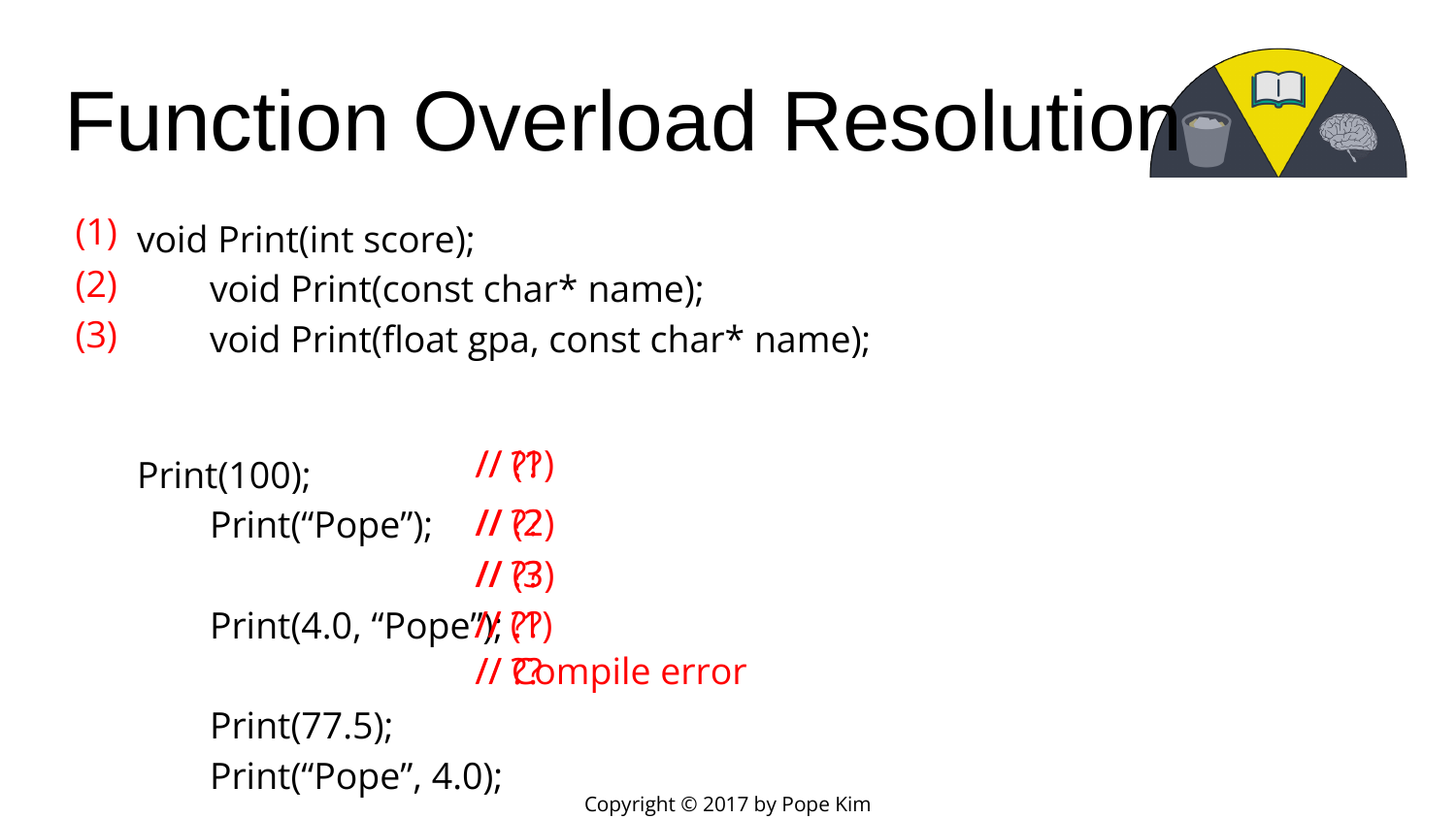

# Function Overload Resolution
void Print(int score);
	void Print(const char* name);
	void Print(float gpa, const char* name);
(1)
(2)
(3)
Print(100);
	Print(“Pope”);
	Print(4.0, “Pope”);
	Print(77.5);
	Print(“Pope”, 4.0);
// (1)
// ??
// (2)
// ??
// (3)
// ??
// (1)
// ??
// ??
// Compile error